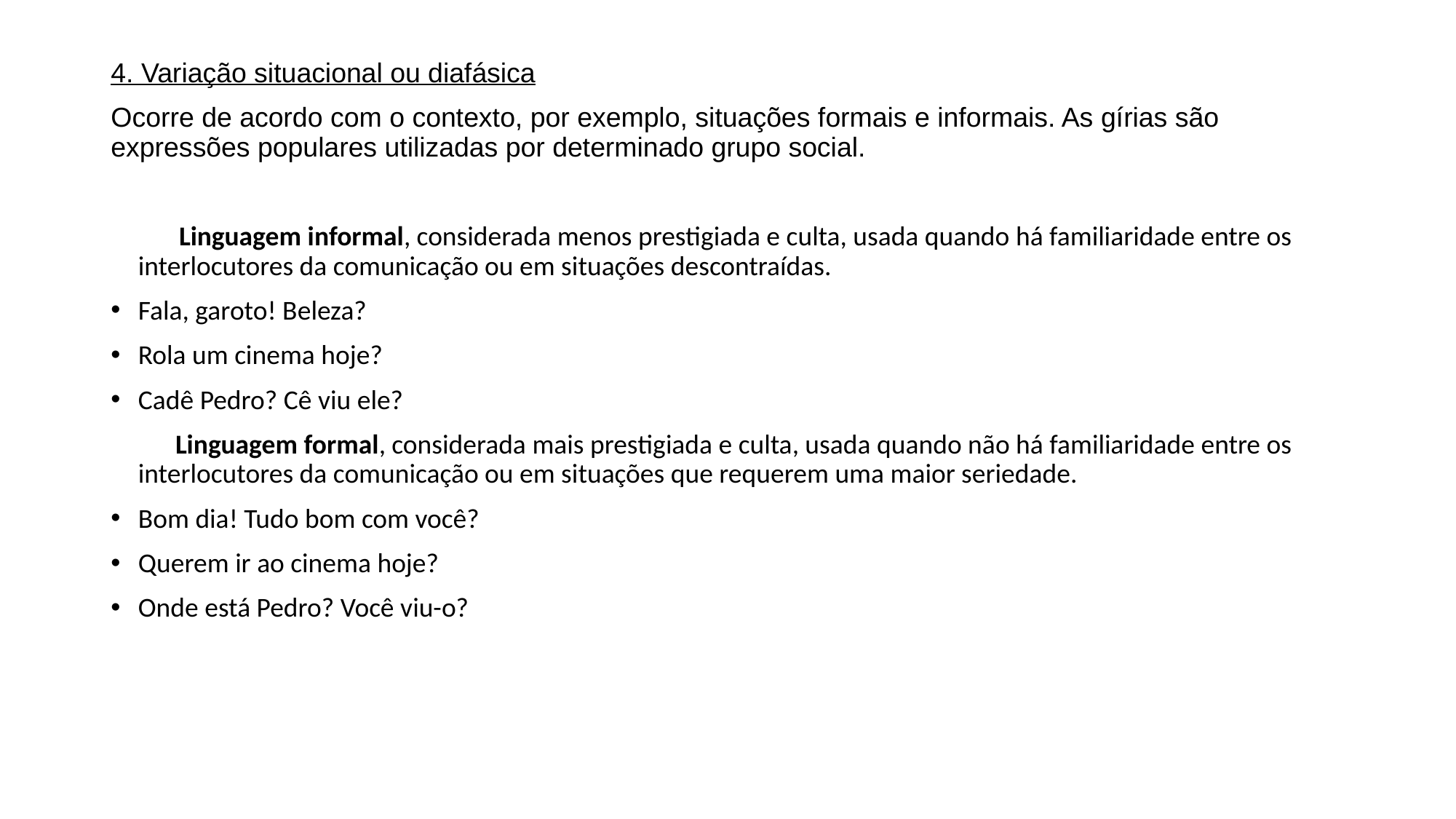

4. Variação situacional ou diafásica
Ocorre de acordo com o contexto, por exemplo, situações formais e informais. As gírias são expressões populares utilizadas por determinado grupo social.

           Linguagem informal, considerada menos prestigiada e culta, usada quando há familiaridade entre os interlocutores da comunicação ou em situações descontraídas.
Fala, garoto! Beleza?
Rola um cinema hoje?
Cadê Pedro? Cê viu ele?
      Linguagem formal, considerada mais prestigiada e culta, usada quando não há familiaridade entre os interlocutores da comunicação ou em situações que requerem uma maior seriedade.
Bom dia! Tudo bom com você?
Querem ir ao cinema hoje?
Onde está Pedro? Você viu-o?